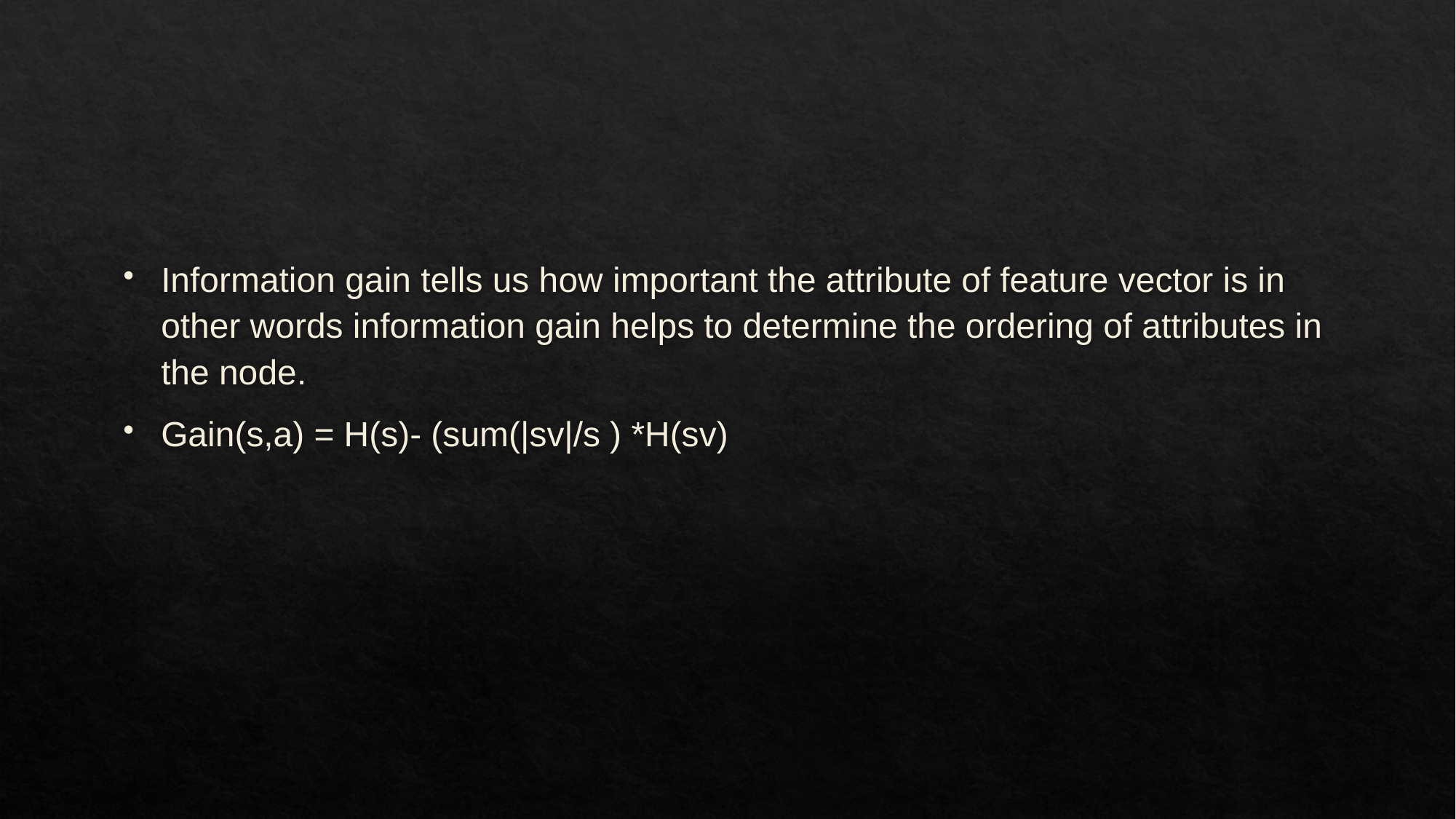

#
Information gain tells us how important the attribute of feature vector is in other words information gain helps to determine the ordering of attributes in the node.
Gain(s,a) = H(s)- (sum(|sv|/s ) *H(sv)